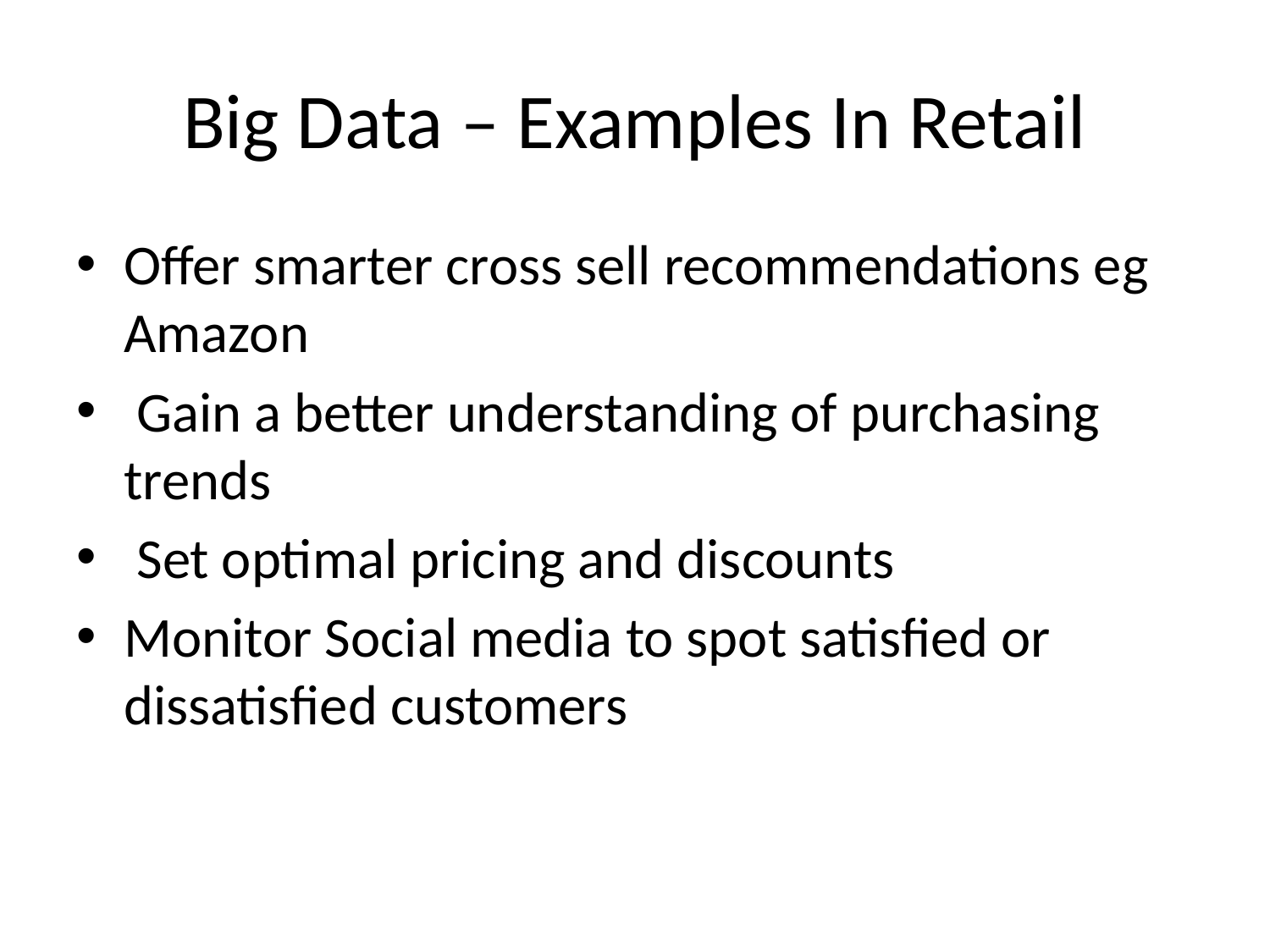

# Big Data – Examples In Retail
Offer smarter cross sell recommendations eg Amazon
 Gain a better understanding of purchasing trends
 Set optimal pricing and discounts
Monitor Social media to spot satisfied or dissatisfied customers